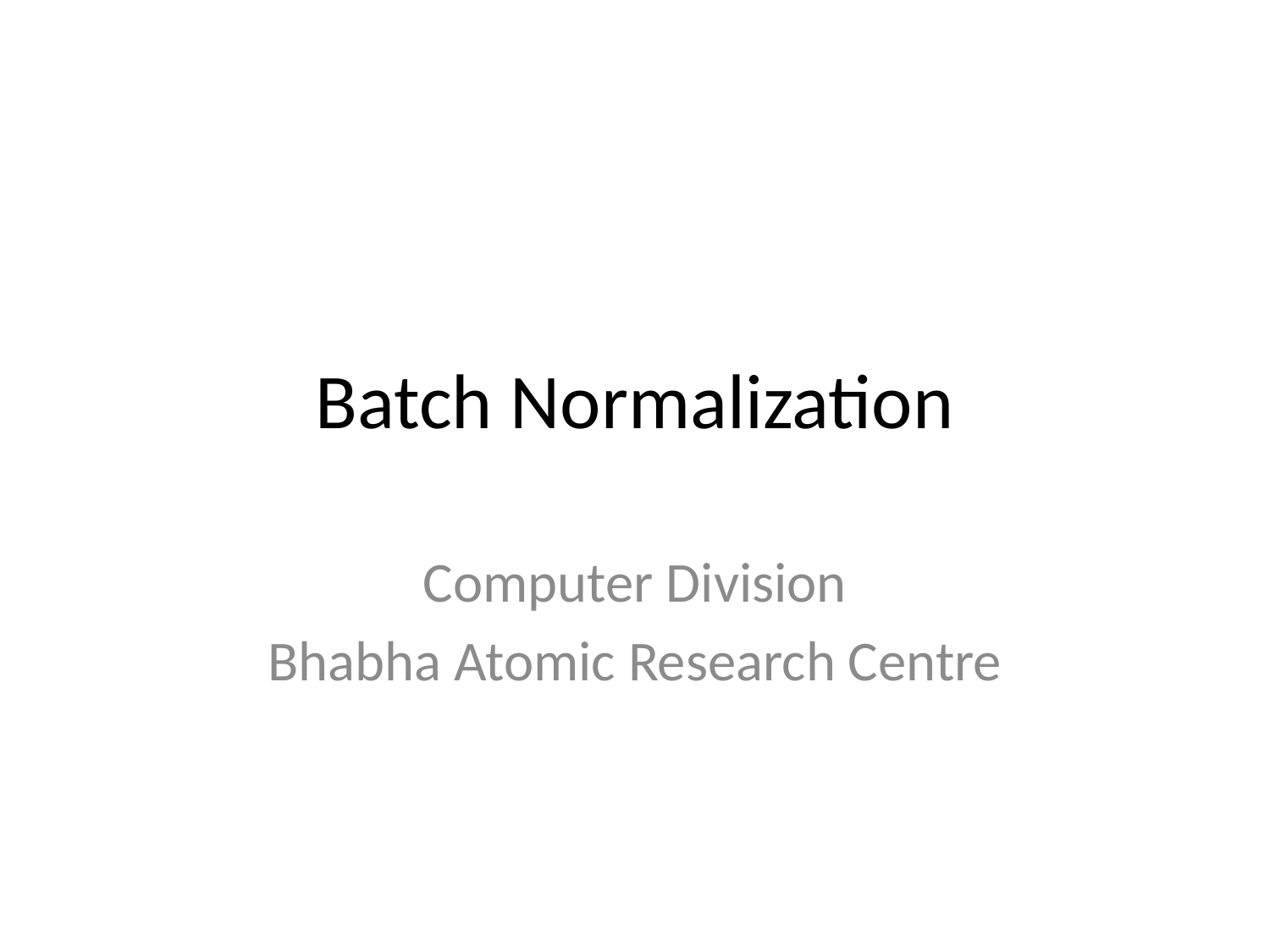

# Batch Normalization
Computer Division
Bhabha Atomic Research Centre